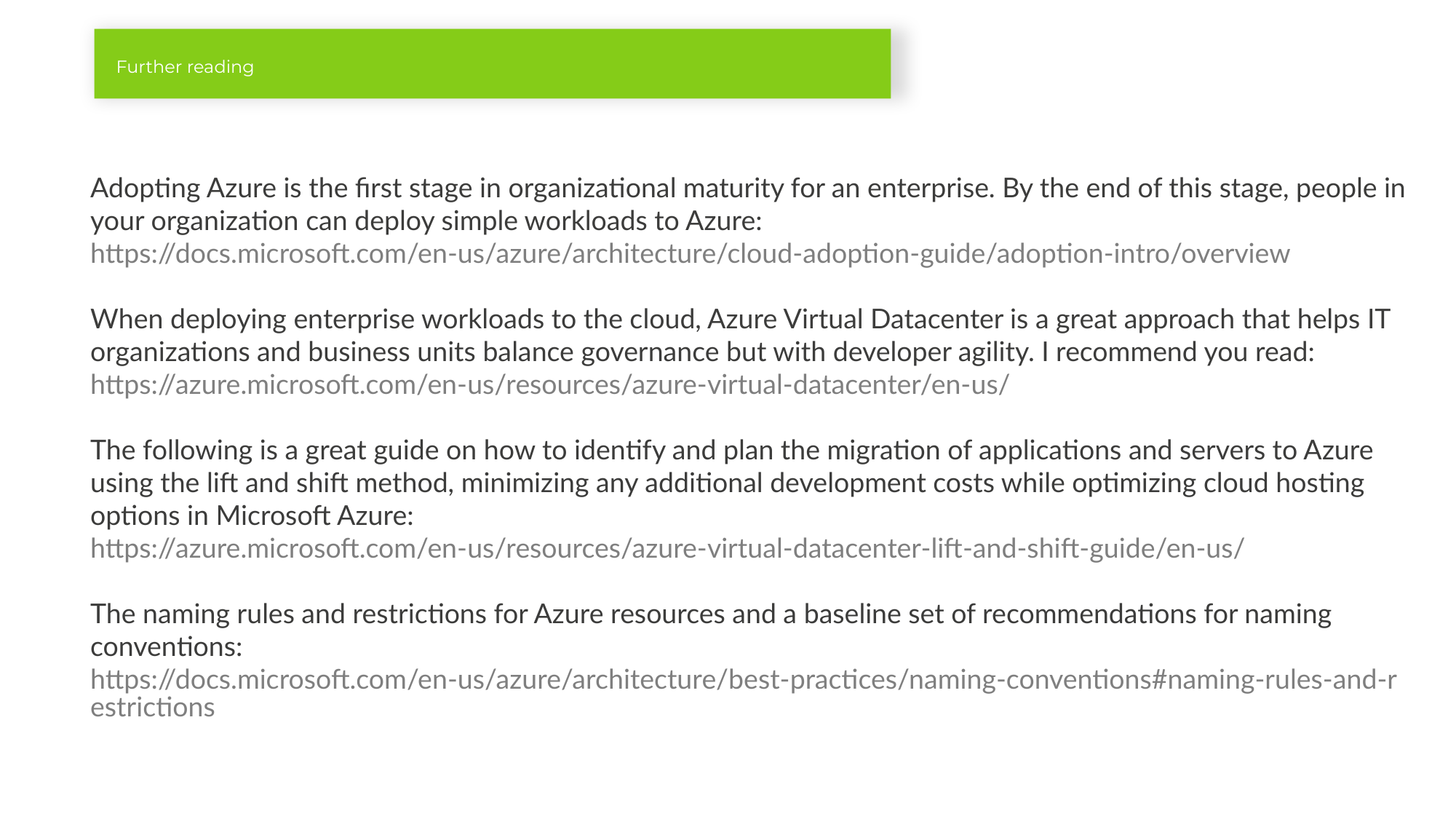

# Further reading

Adopting Azure is the first stage in organizational maturity for an enterprise. By the end of this stage, people in your organization can deploy simple workloads to Azure:
https://docs.microsoft.com/en-us/azure/architecture/cloud-adoption-guide/adoption-intro/overview

When deploying enterprise workloads to the cloud, Azure Virtual Datacenter is a great approach that helps IT organizations and business units balance governance but with developer agility. I recommend you read:  https://azure.microsoft.com/en-us/resources/azure-virtual-datacenter/en-us/

The following is a great guide on how to identify and plan the migration of applications and servers to Azure using the lift and shift method, minimizing any additional development costs while optimizing cloud hosting options in Microsoft Azure: https://azure.microsoft.com/en-us/resources/azure-virtual-datacenter-lift-and-shift-guide/en-us/

The naming rules and restrictions for Azure resources and a baseline set of recommendations for naming conventions: https://docs.microsoft.com/en-us/azure/architecture/best-practices/naming-conventions#naming-rules-and-restrictions